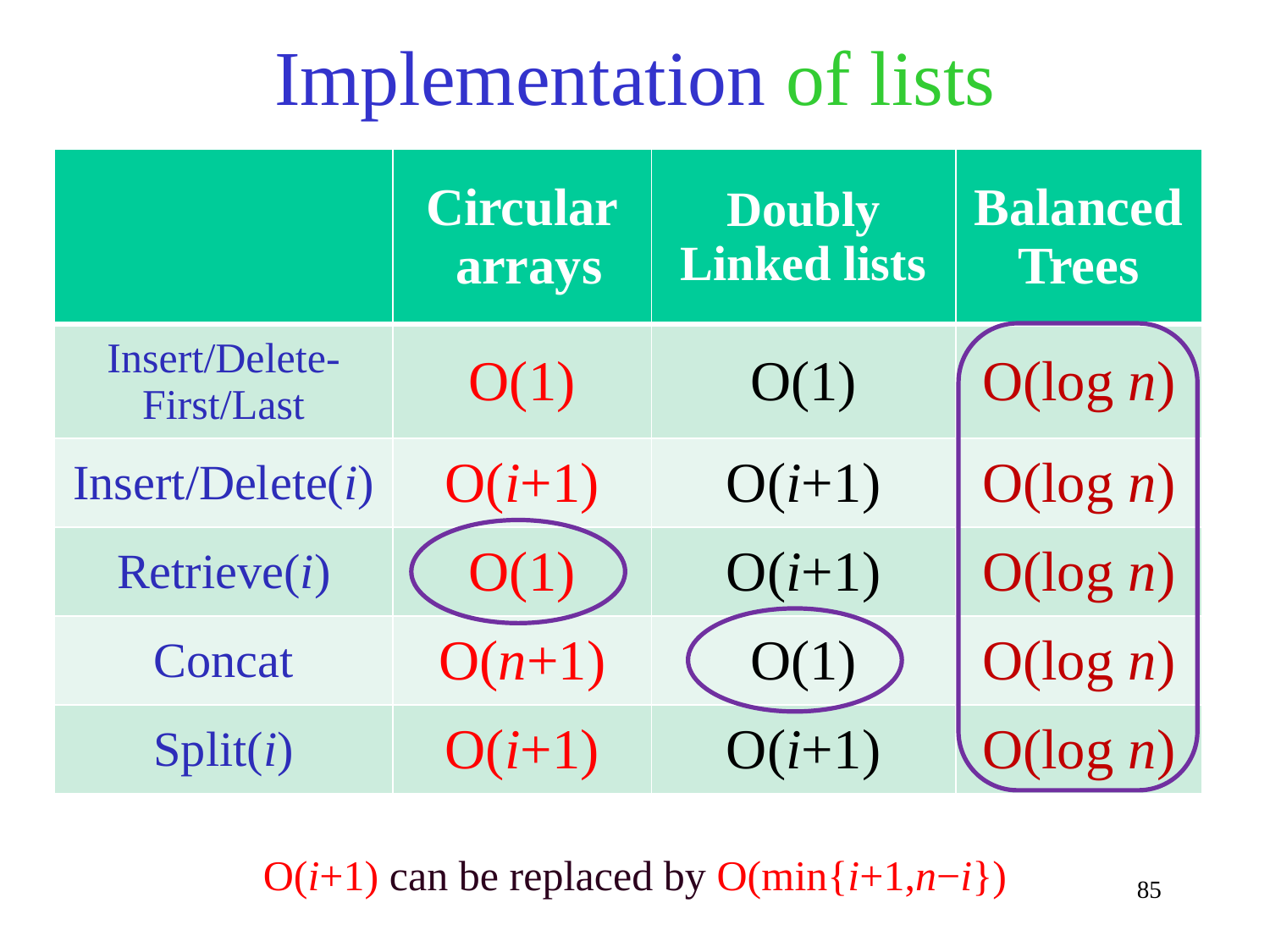

# Implementation of lists
|  | Circular arrays | Doubly Linked lists | Balanced Trees |
| --- | --- | --- | --- |
| Insert/Delete- First/Last | O(1) | O(1) | O(log n) |
| Insert/Delete(i) | O(i+1) | O(i+1) | O(log n) |
| Retrieve(i) | O(1) | O(i+1) | O(log n) |
| Concat | O(n+1) | O(1) | O(log n) |
| Split(i) | O(i+1) | O(i+1) | O(log n) |

O(i+1) can be replaced by O(min{i+1,n−i})
85